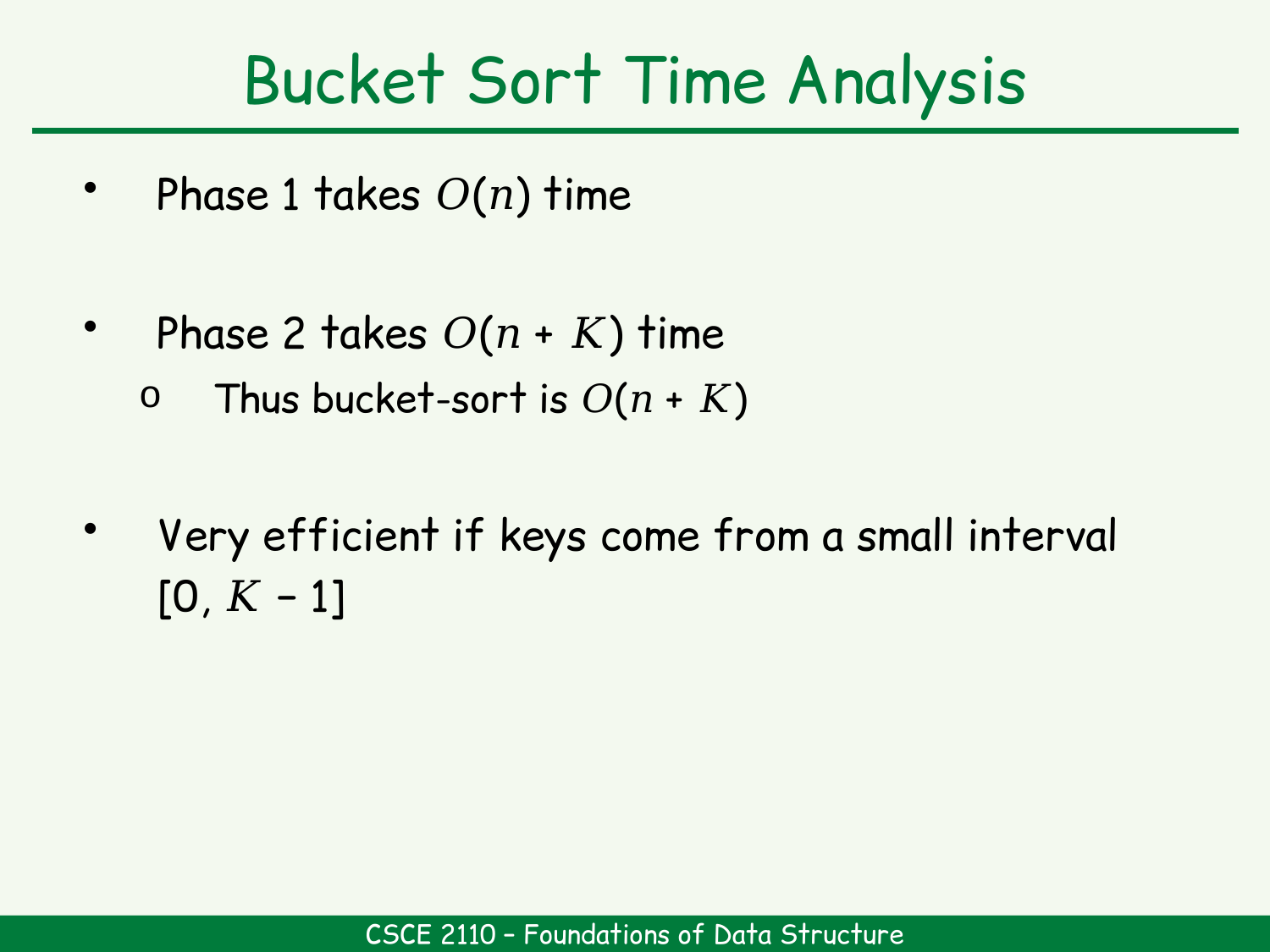

Bucket Sort Time Analysis
Phase 1 takes 𝑂(𝑛) time

Phase 2 takes 𝑂(𝑛 + 𝐾) time
Thus bucket-sort is 𝑂(𝑛 + 𝐾)

Very efficient if keys come from a small interval [0, 𝐾 − 1]